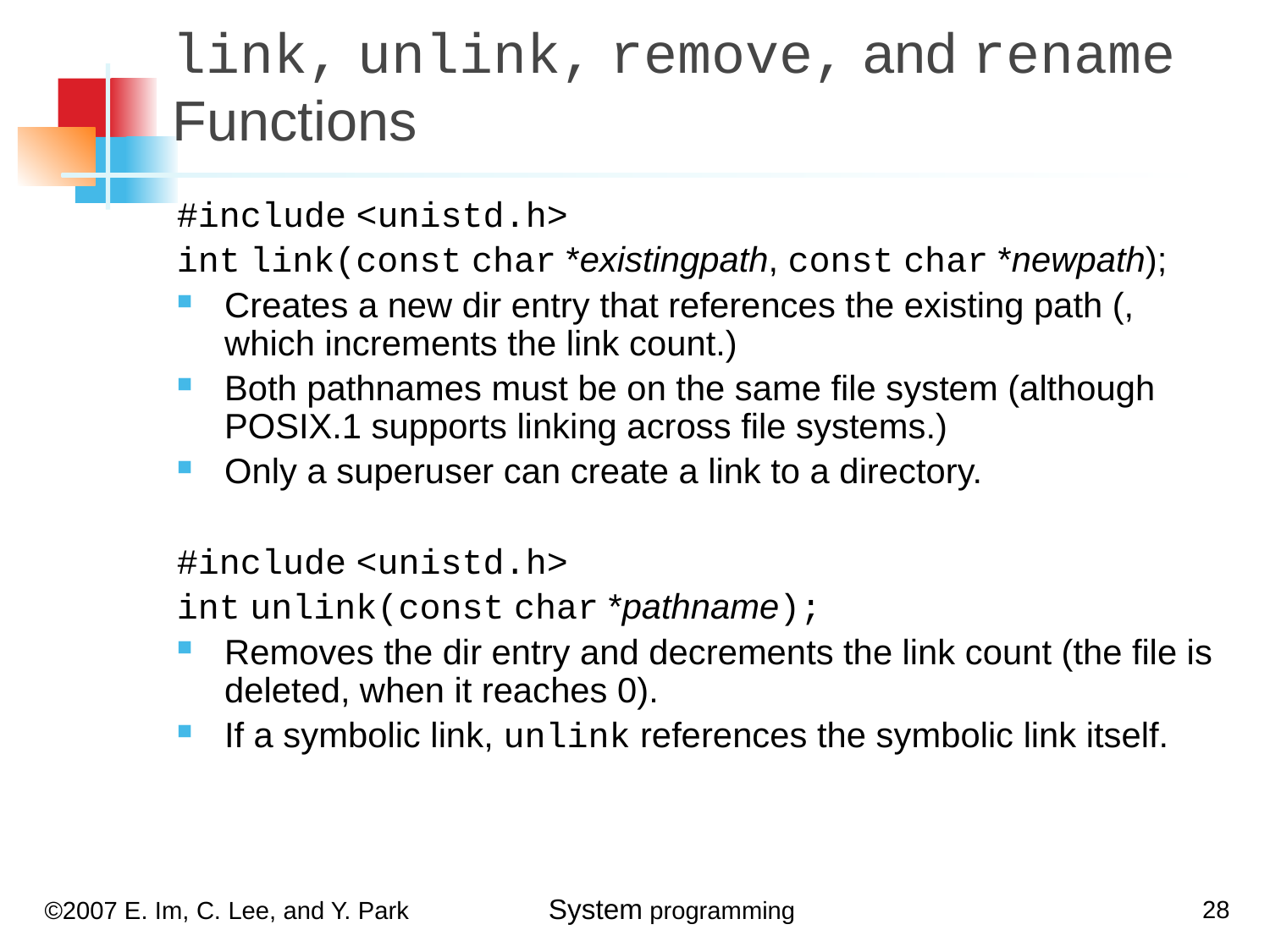

# link, unlink, remove, and rename Functions
#include <unistd.h>
int link(const char *existingpath, const char *newpath);
Creates a new dir entry that references the existing path (, which increments the link count.)
Both pathnames must be on the same file system (although POSIX.1 supports linking across file systems.)
Only a superuser can create a link to a directory.

#include <unistd.h>
int unlink(const char *pathname);
Removes the dir entry and decrements the link count (the file is deleted, when it reaches 0).
If a symbolic link, unlink references the symbolic link itself.
28
©2007 E. Im, C. Lee, and Y. Park